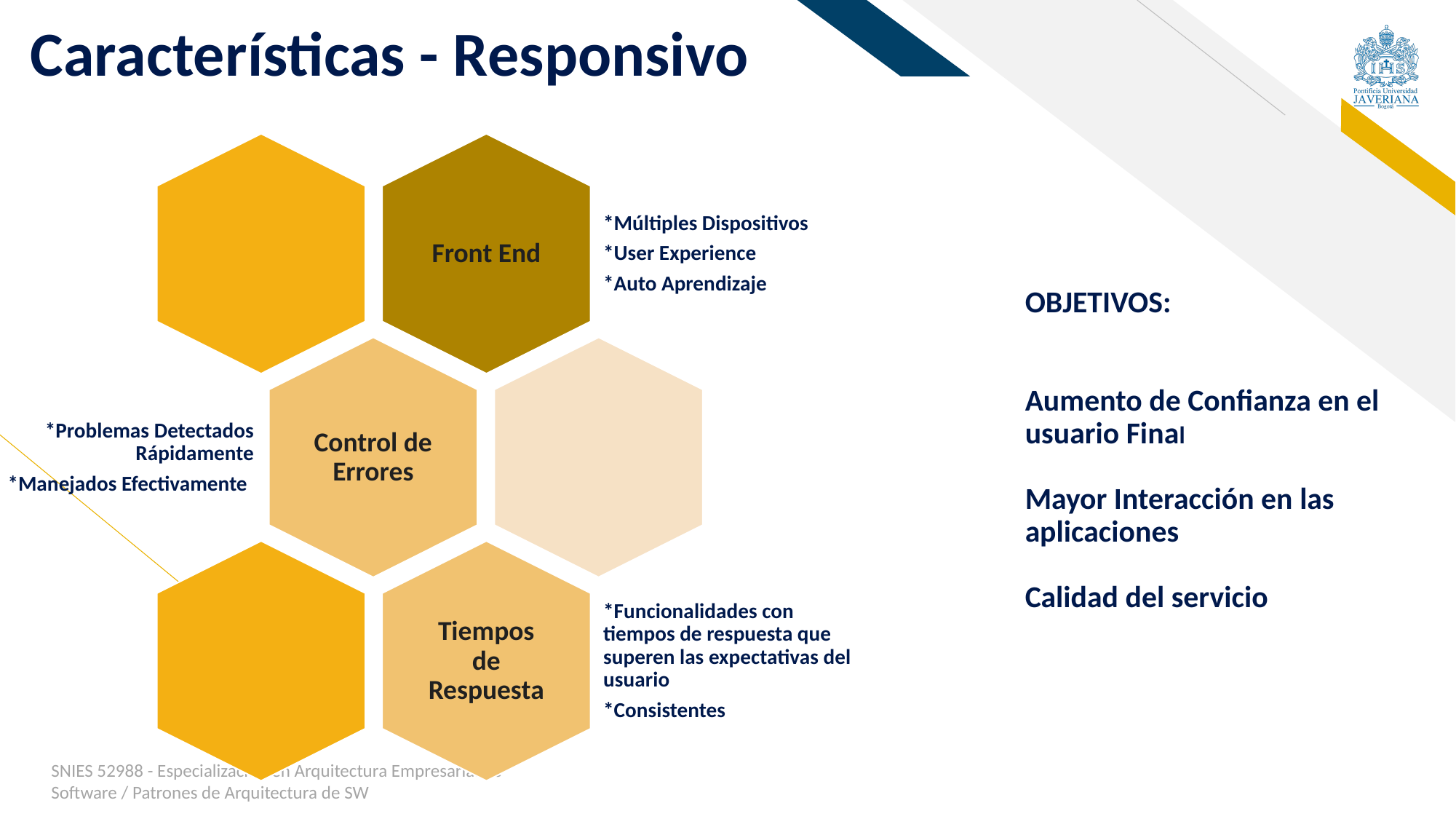

# Características - Responsivo

Front End
*Múltiples Dispositivos
*User Experience
*Auto Aprendizaje

OBJETIVOS:

Aumento de Confianza en el usuario Final

Mayor Interacción en las aplicaciones

Calidad del servicio
Control de Errores

*Problemas Detectados Rápidamente
*Manejados Efectivamente

Tiempos de Respuesta
*Funcionalidades con tiempos de respuesta que superen las expectativas del usuario
*Consistentes
SNIES 52988 - Especialización en Arquitectura Empresarial de Software / Patrones de Arquitectura de SW